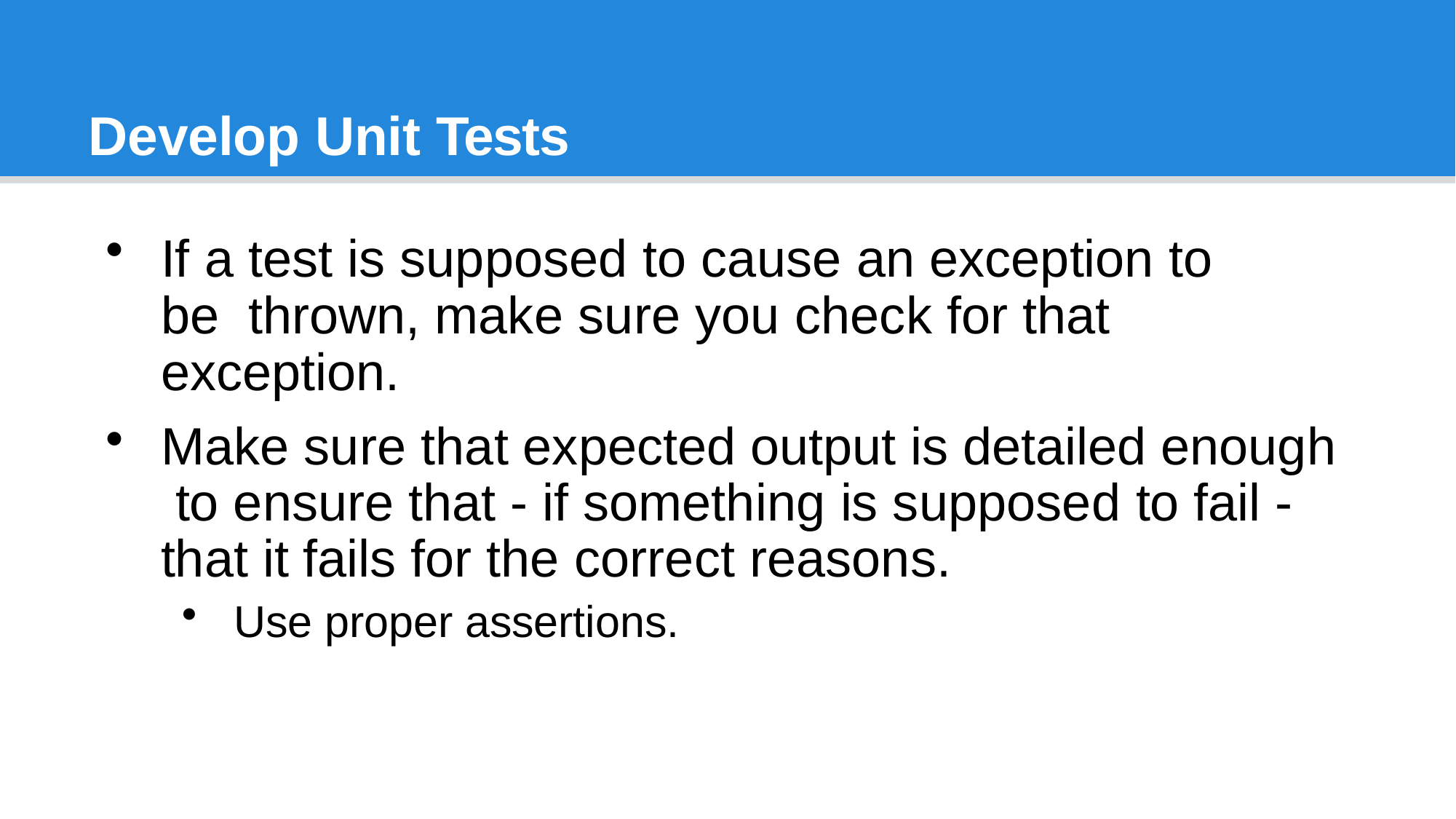

# Develop Unit Tests
If a test is supposed to cause an exception to be  thrown, make sure you check for that exception.
Make sure that expected output is detailed enough  to ensure that - if something is supposed to fail -  that it fails for the correct reasons.
Use proper assertions.
7